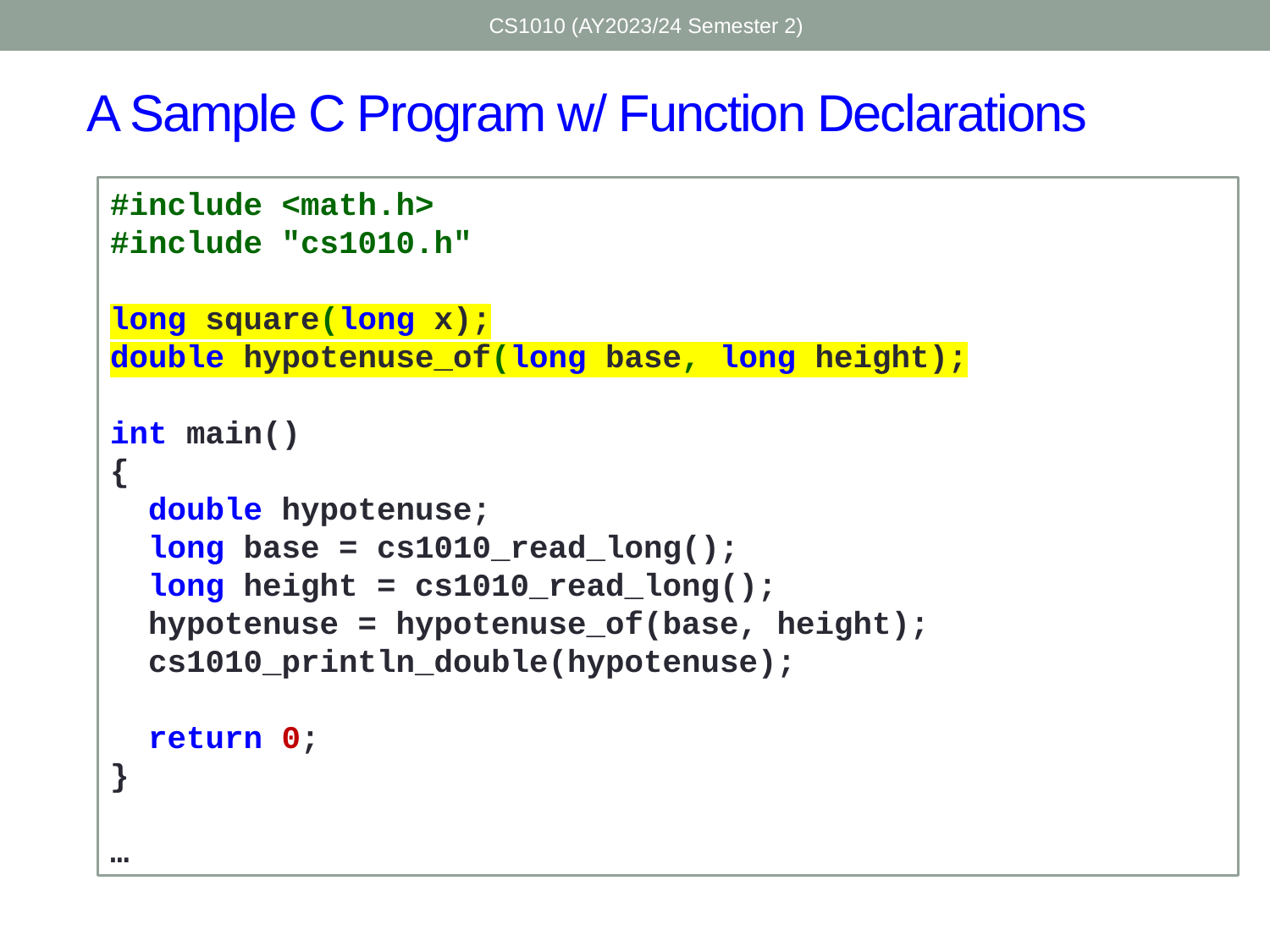

CS1010 (AY2023/24 Semester 2)
# A Sample C Program w/ Function Declarations

#include <math.h>
#include "cs1010.h"

long square(long x);
double hypotenuse_of(long base, long height);

int main()
{
  double hypotenuse;
  long base = cs1010_read_long();
  long height = cs1010_read_long();
  hypotenuse = hypotenuse_of(base, height);
  cs1010_println_double(hypotenuse);

  return 0;
}

…